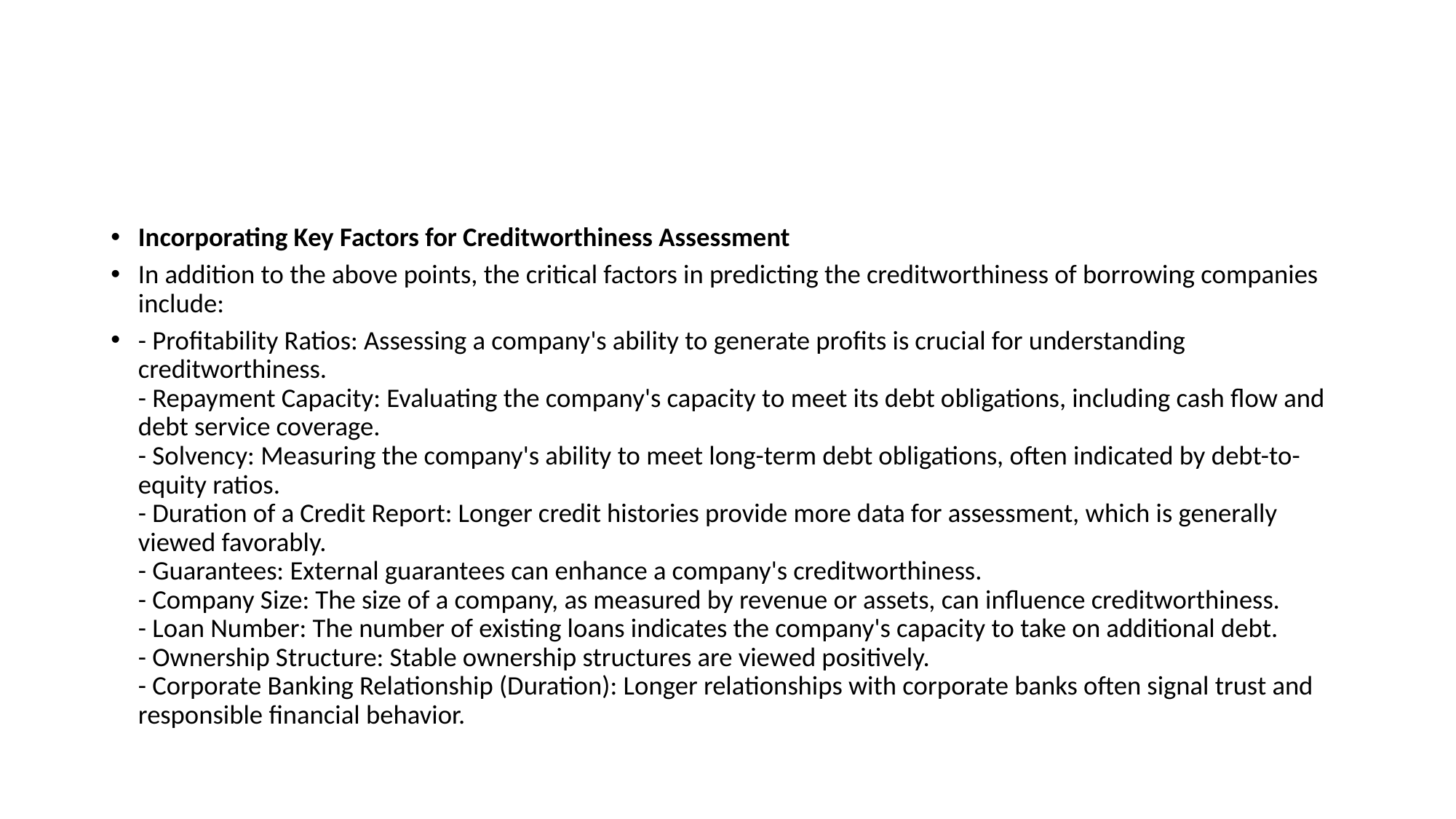

#
Incorporating Key Factors for Creditworthiness Assessment
In addition to the above points, the critical factors in predicting the creditworthiness of borrowing companies include:
- Profitability Ratios: Assessing a company's ability to generate profits is crucial for understanding creditworthiness.
- Repayment Capacity: Evaluating the company's capacity to meet its debt obligations, including cash flow and debt service coverage.
- Solvency: Measuring the company's ability to meet long-term debt obligations, often indicated by debt-to-equity ratios.
- Duration of a Credit Report: Longer credit histories provide more data for assessment, which is generally viewed favorably.
- Guarantees: External guarantees can enhance a company's creditworthiness.
- Company Size: The size of a company, as measured by revenue or assets, can influence creditworthiness.
- Loan Number: The number of existing loans indicates the company's capacity to take on additional debt.
- Ownership Structure: Stable ownership structures are viewed positively.
- Corporate Banking Relationship (Duration): Longer relationships with corporate banks often signal trust and responsible financial behavior.